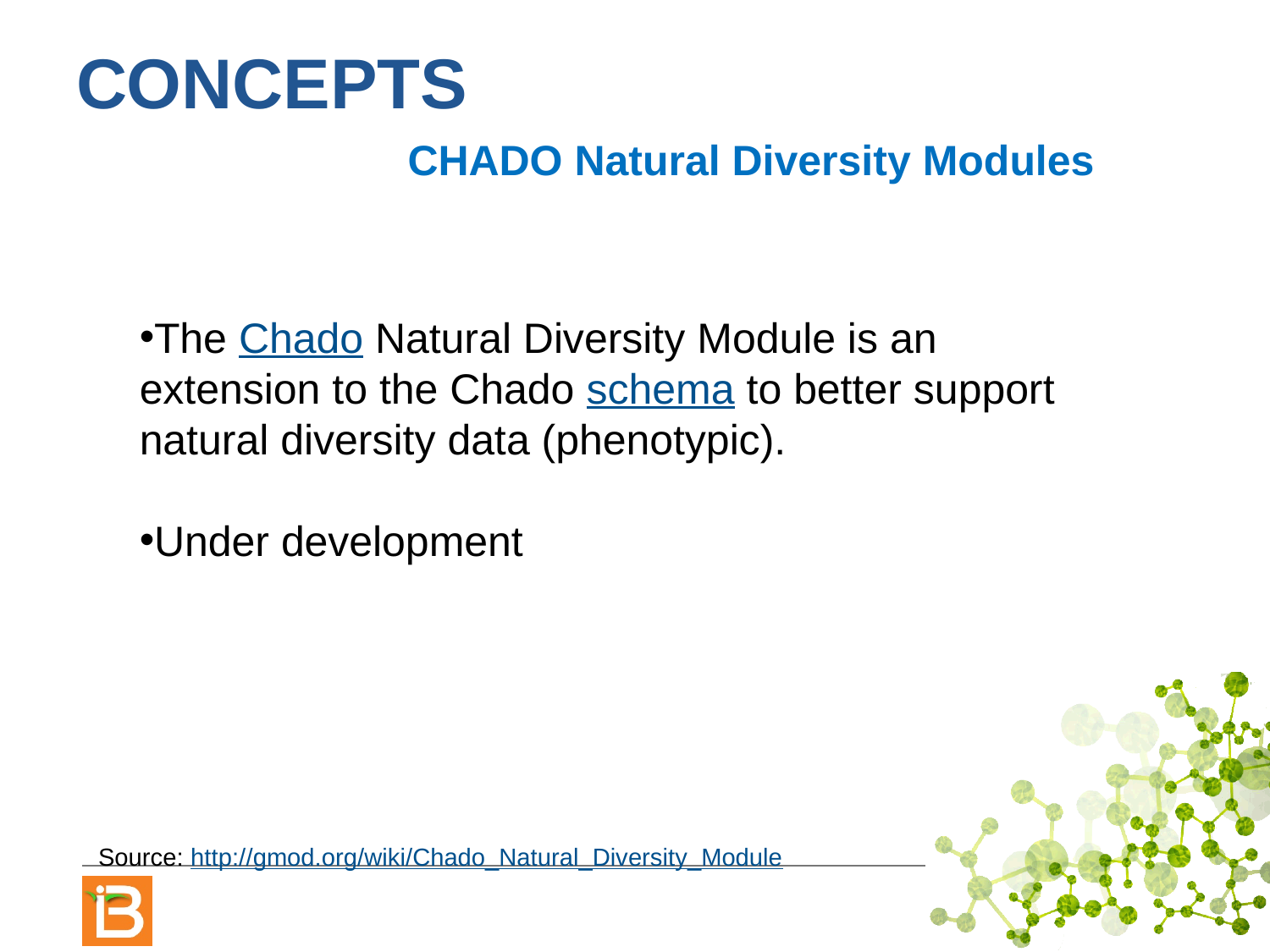

# Concepts
CHADO Natural Diversity Modules

The Chado Natural Diversity Module is an extension to the Chado schema to better support natural diversity data (phenotypic).

Under development

Source: http://gmod.org/wiki/Chado_Natural_Diversity_Module